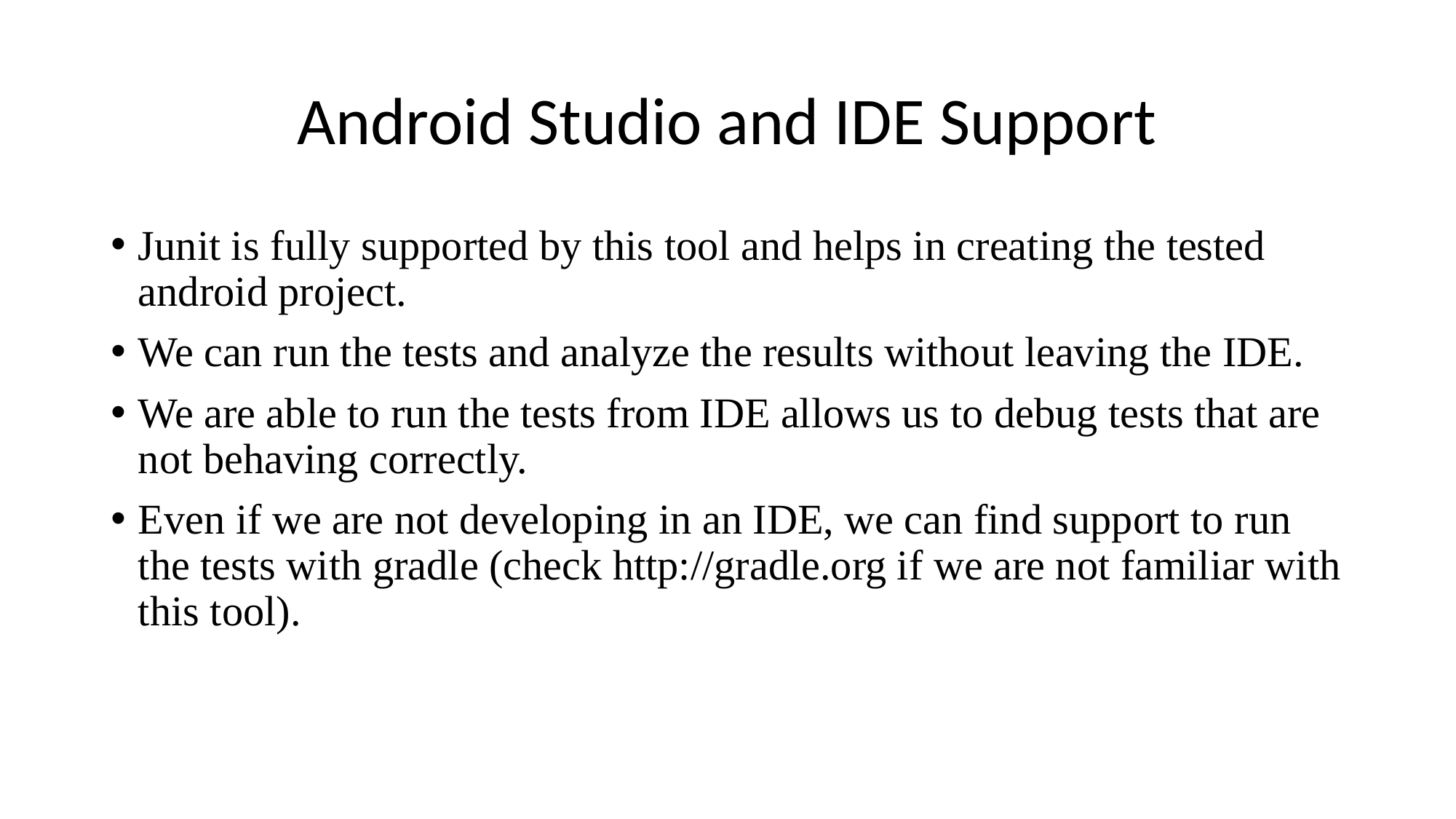

# Android Studio and IDE Support
Junit is fully supported by this tool and helps in creating the tested android project.
We can run the tests and analyze the results without leaving the IDE.
We are able to run the tests from IDE allows us to debug tests that are not behaving correctly.
Even if we are not developing in an IDE, we can find support to run the tests with gradle (check http://gradle.org if we are not familiar with this tool).